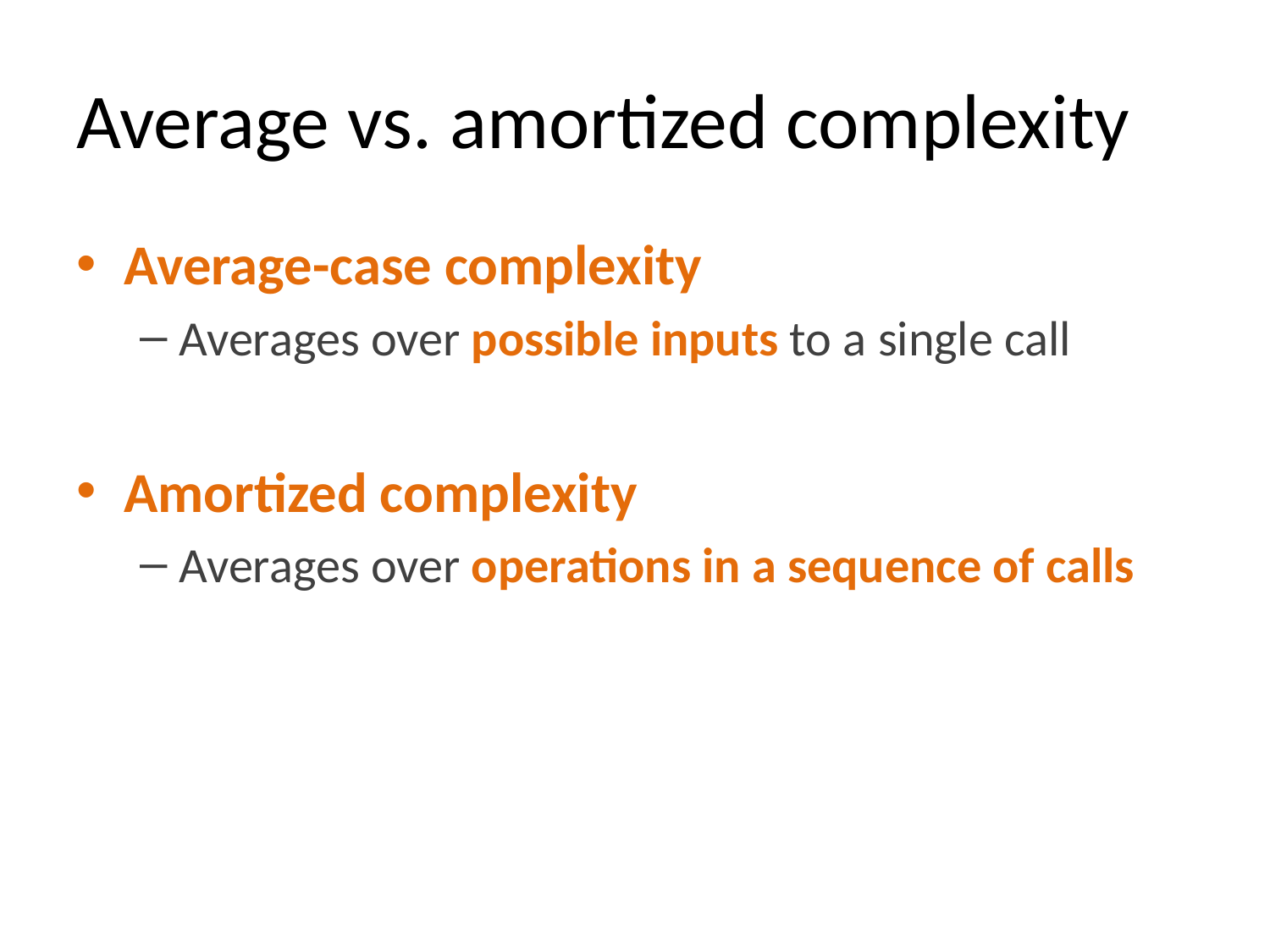

# Average vs. amortized complexity
Average-case complexity
Averages over possible inputs to a single call

Amortized complexity
Averages over operations in a sequence of calls